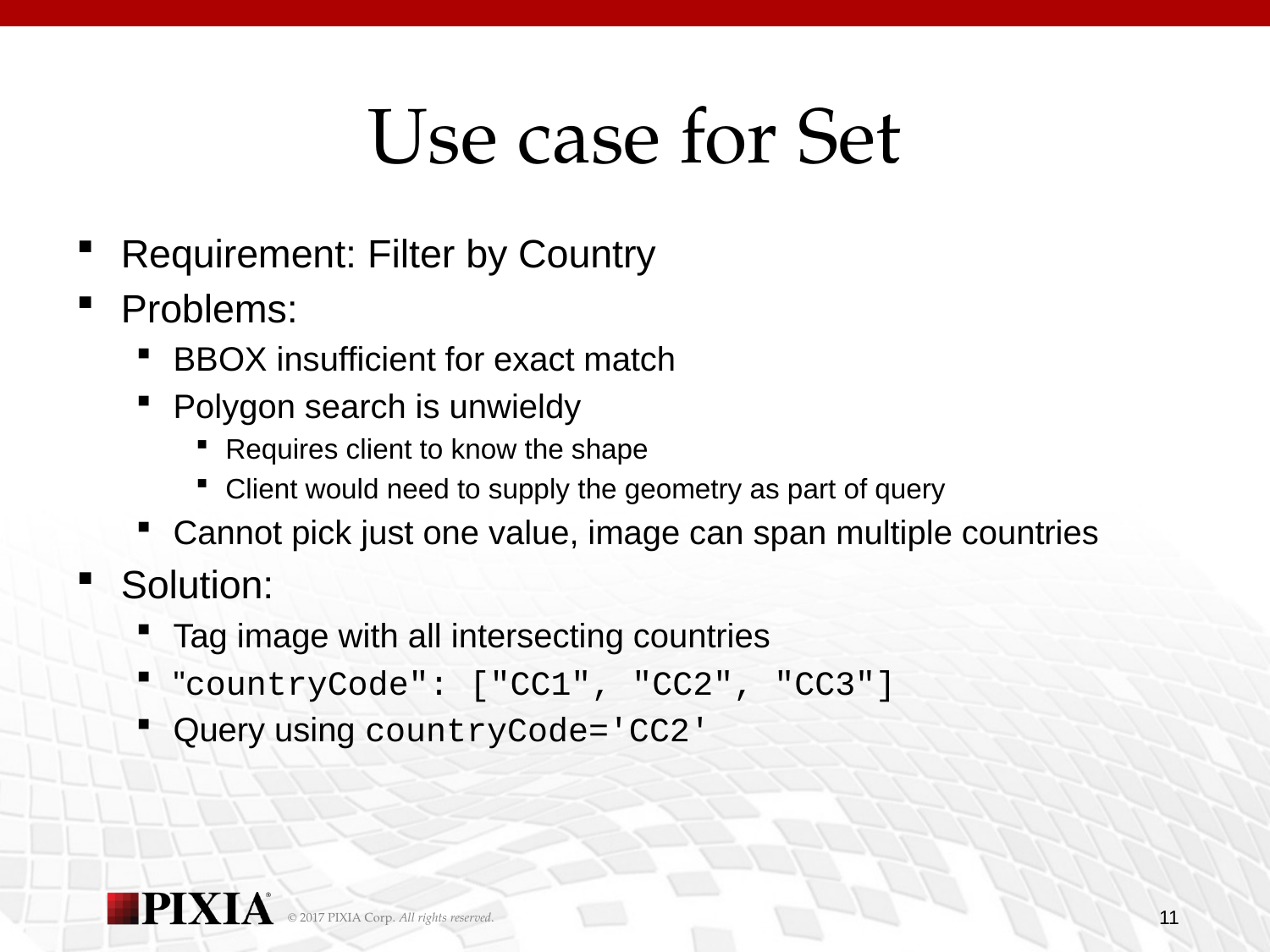

# Use case for Set
Requirement: Filter by Country
Problems:
BBOX insufficient for exact match
Polygon search is unwieldy
Requires client to know the shape
Client would need to supply the geometry as part of query
Cannot pick just one value, image can span multiple countries
Solution:
Tag image with all intersecting countries
"countryCode": ["CC1", "CC2", "CC3"]
Query using countryCode='CC2'